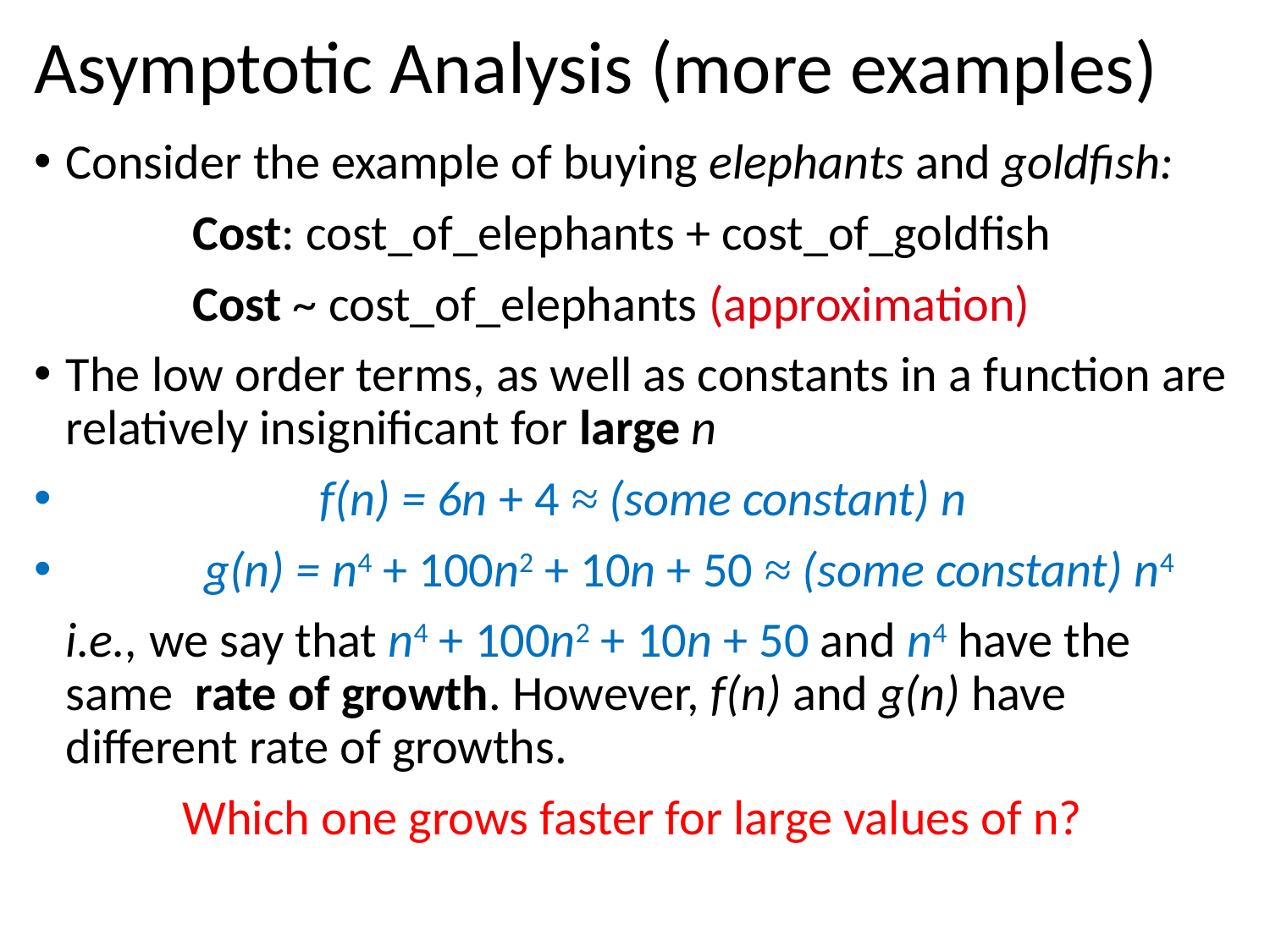

# Asymptotic Analysis (more examples)
Consider the example of buying elephants and goldfish:
		Cost: cost_of_elephants + cost_of_goldfish
		Cost ~ cost_of_elephants (approximation)
The low order terms, as well as constants in a function are relatively insignificant for large n
	 	f(n) = 6n + 4 ≈ (some constant) n
	 g(n) = n4 + 100n2 + 10n + 50 ≈ (some constant) n4
 	i.e., we say that n4 + 100n2 + 10n + 50 and n4 have the same  rate of growth. However, f(n) and g(n) have different rate of growths.
Which one grows faster for large values of n?